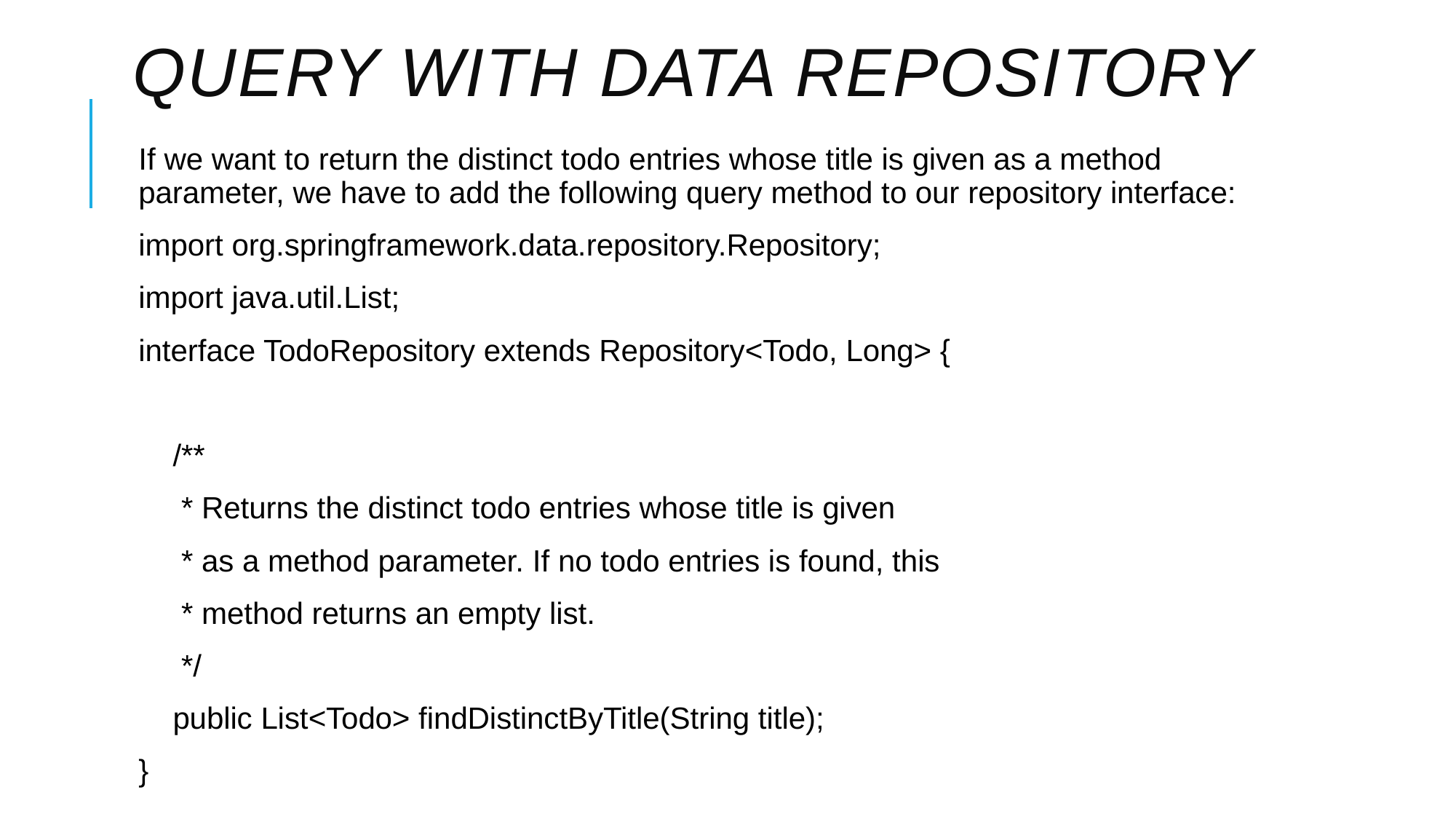

# Query with Data repository
If we want to return the distinct todo entries whose title is given as a method parameter, we have to add the following query method to our repository interface:
import org.springframework.data.repository.Repository;
import java.util.List;
interface TodoRepository extends Repository<Todo, Long> {

    /**
     * Returns the distinct todo entries whose title is given
     * as a method parameter. If no todo entries is found, this
     * method returns an empty list.
     */
    public List<Todo> findDistinctByTitle(String title);
}